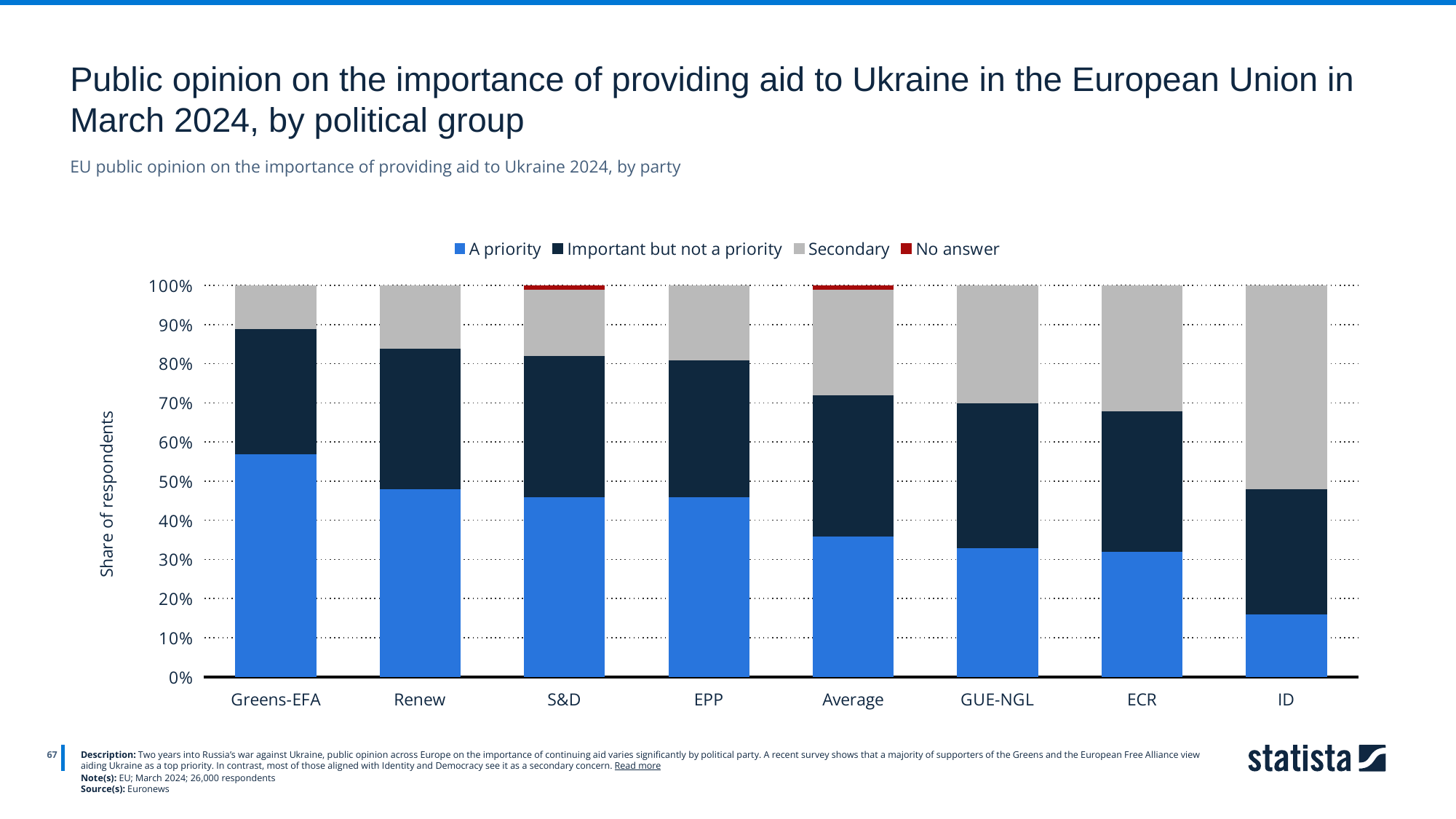

Public opinion on the importance of providing aid to Ukraine in the European Union in March 2024, by political group
EU public opinion on the importance of providing aid to Ukraine 2024, by party

### Chart

| Category | A priority | Important but not a priority | Secondary | No answer |
|---|---|---|---|---|
| Greens-EFA | 0.57 | 0.32 | 0.11 | 0.0 |
| Renew | 0.48 | 0.36 | 0.16 | 0.0 |
| S&D | 0.46 | 0.36 | 0.17 | 0.01 |
| EPP | 0.46 | 0.35 | 0.19 | 0.0 |
| Average | 0.36 | 0.36 | 0.27 | 0.01 |
| GUE-NGL | 0.33 | 0.37 | 0.3 | 0.0 |
| ECR | 0.32 | 0.36 | 0.32 | 0.0 |
| ID | 0.16 | 0.32 | 0.52 | 0.0 |
67
Description: Two years into Russia’s war against Ukraine, public opinion across Europe on the importance of continuing aid varies significantly by political party. A recent survey shows that a majority of supporters of the Greens and the European Free Alliance view aiding Ukraine as a top priority. In contrast, most of those aligned with Identity and Democracy see it as a secondary concern. Read more
Note(s): EU; March 2024; 26,000 respondents
Source(s): Euronews